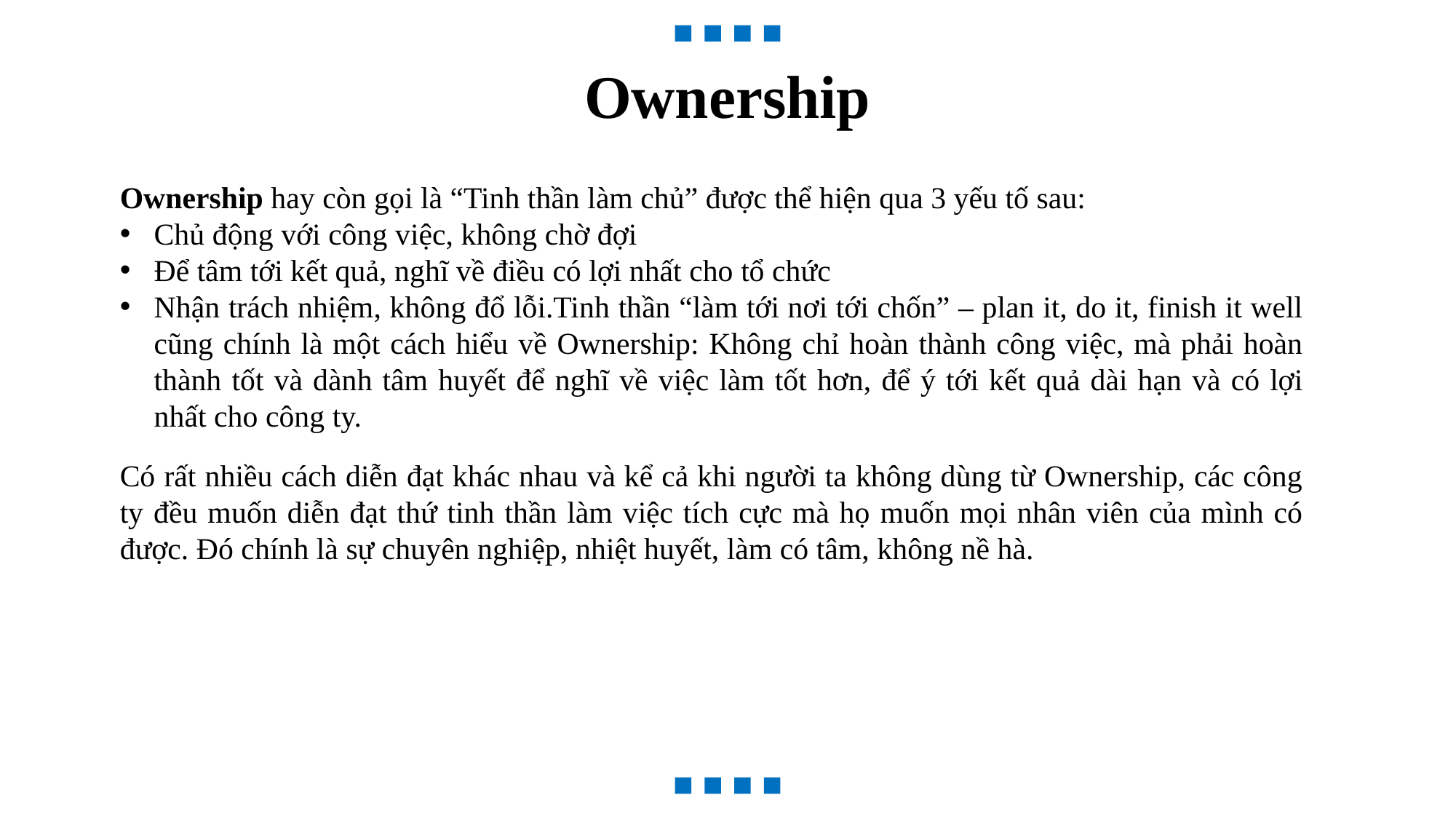

Ownership
Ownership hay còn gọi là “Tinh thần làm chủ” được thể hiện qua 3 yếu tố sau:
Chủ động với công việc, không chờ đợi
Để tâm tới kết quả, nghĩ về điều có lợi nhất cho tổ chức
Nhận trách nhiệm, không đổ lỗi.Tinh thần “làm tới nơi tới chốn” – plan it, do it, finish it well cũng chính là một cách hiểu về Ownership: Không chỉ hoàn thành công việc, mà phải hoàn thành tốt và dành tâm huyết để nghĩ về việc làm tốt hơn, để ý tới kết quả dài hạn và có lợi nhất cho công ty.
Có rất nhiều cách diễn đạt khác nhau và kể cả khi người ta không dùng từ Ownership, các công ty đều muốn diễn đạt thứ tinh thần làm việc tích cực mà họ muốn mọi nhân viên của mình có được. Đó chính là sự chuyên nghiệp, nhiệt huyết, làm có tâm, không nề hà.
MEMBER NAME
DIRECTOR
Easy to change colors, photos and Text.